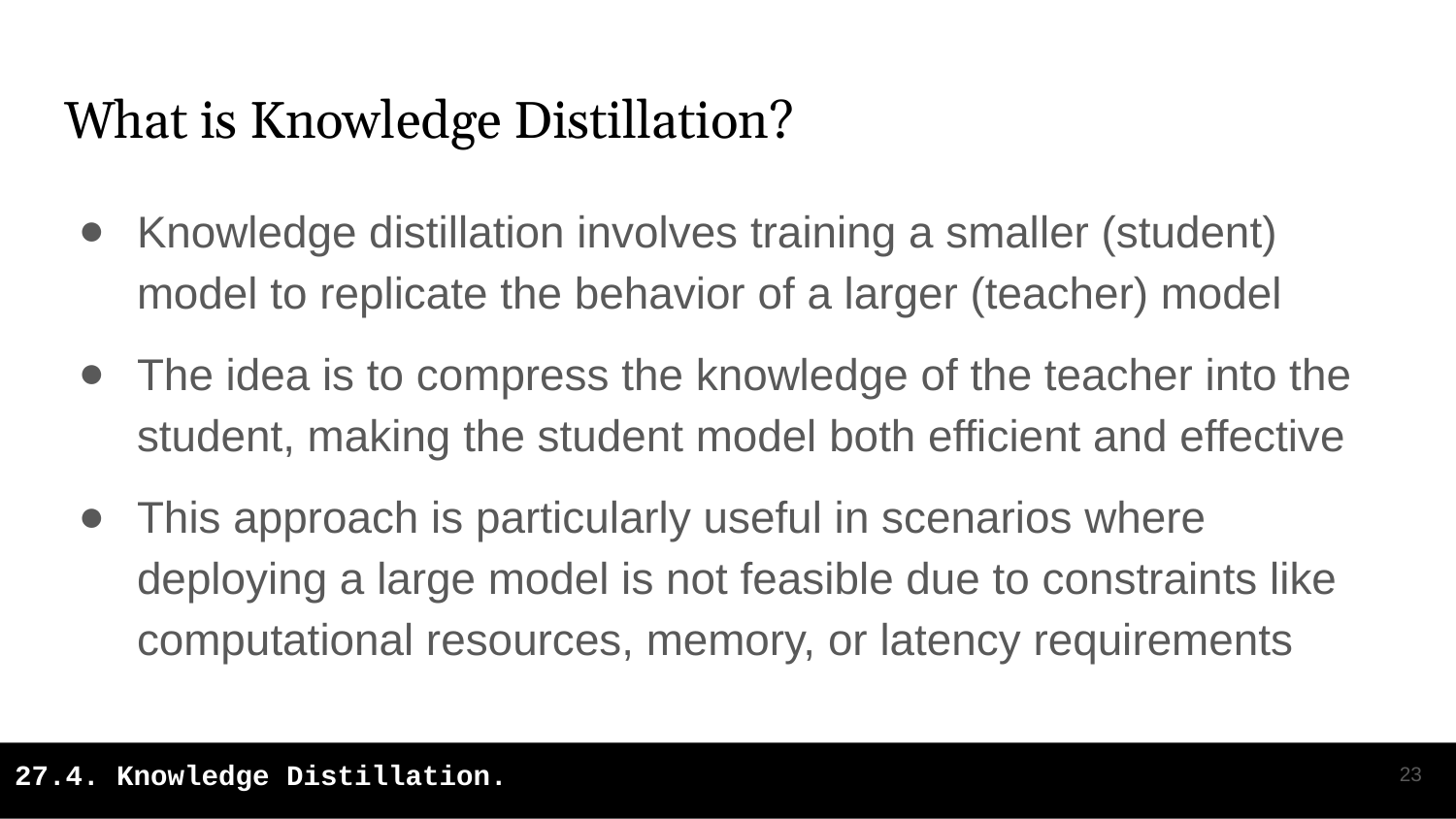

# What is Knowledge Distillation?
Knowledge distillation involves training a smaller (student) model to replicate the behavior of a larger (teacher) model
The idea is to compress the knowledge of the teacher into the student, making the student model both efficient and effective
This approach is particularly useful in scenarios where deploying a large model is not feasible due to constraints like computational resources, memory, or latency requirements
23
27.4. Knowledge Distillation.